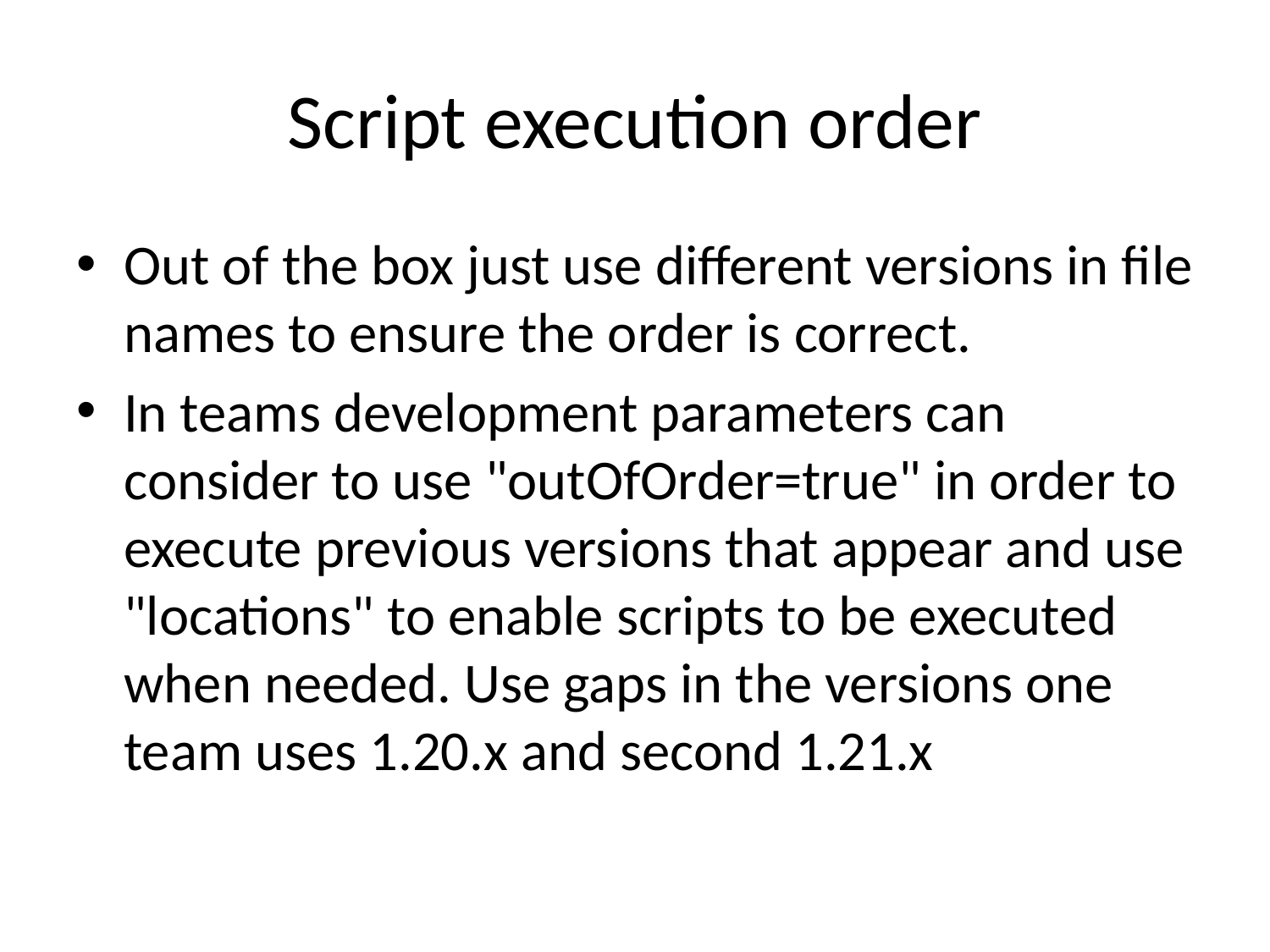

# Script execution order
Out of the box just use different versions in file names to ensure the order is correct.
In teams development parameters can consider to use "outOfOrder=true" in order to execute previous versions that appear and use "locations" to enable scripts to be executed when needed. Use gaps in the versions one team uses 1.20.x and second 1.21.x